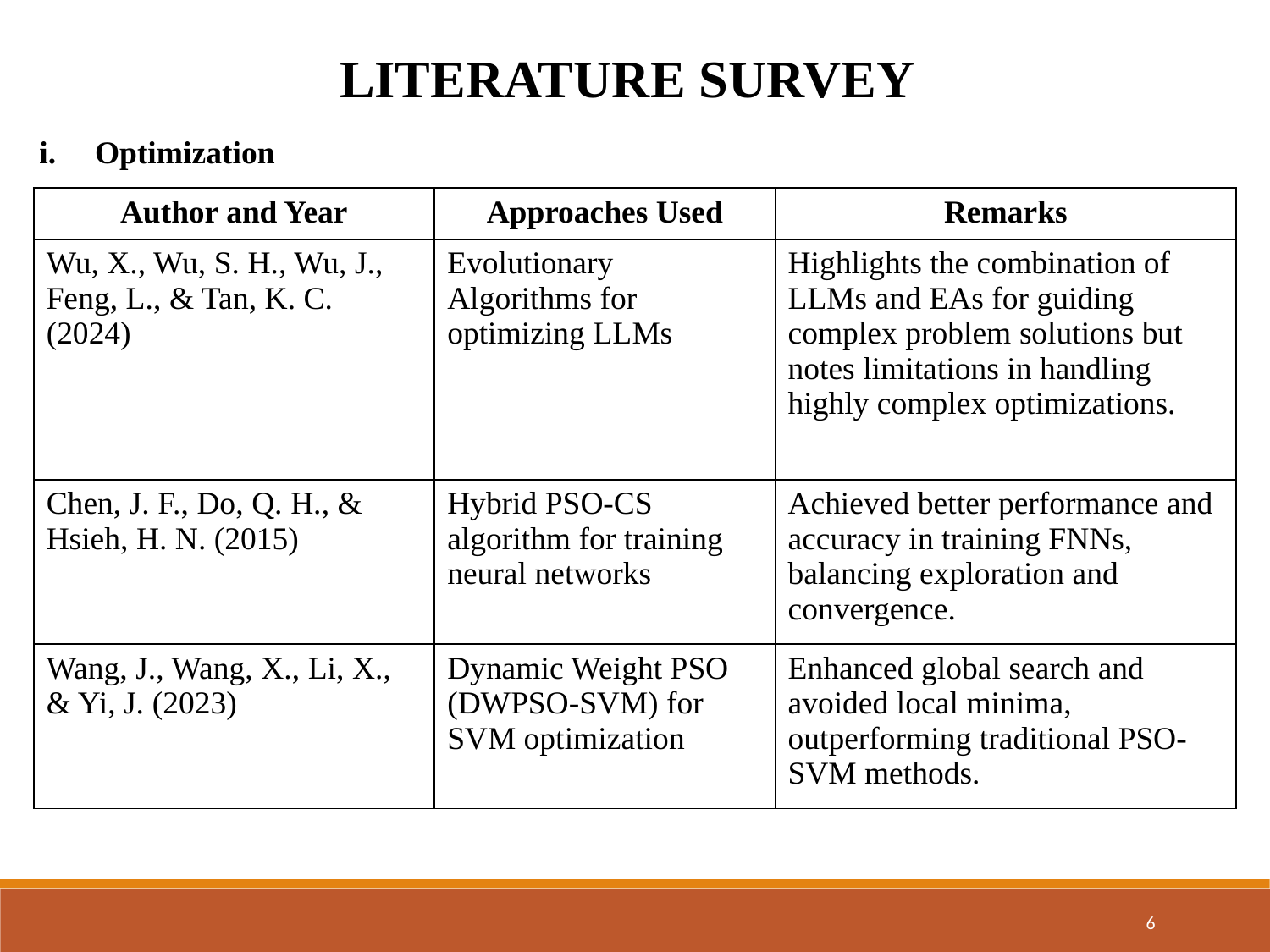

LITERATURE SURVEY
Optimization
| Author and Year | Approaches Used | Remarks |
| --- | --- | --- |
| Wu, X., Wu, S. H., Wu, J., Feng, L., & Tan, K. C. (2024) | Evolutionary Algorithms for optimizing LLMs | Highlights the combination of LLMs and EAs for guiding complex problem solutions but notes limitations in handling highly complex optimizations. |
| Chen, J. F., Do, Q. H., & Hsieh, H. N. (2015) | Hybrid PSO-CS algorithm for training neural networks | Achieved better performance and accuracy in training FNNs, balancing exploration and convergence. |
| Wang, J., Wang, X., Li, X., & Yi, J. (2023) | Dynamic Weight PSO (DWPSO-SVM) for SVM optimization | Enhanced global search and avoided local minima, outperforming traditional PSO-SVM methods. |
6